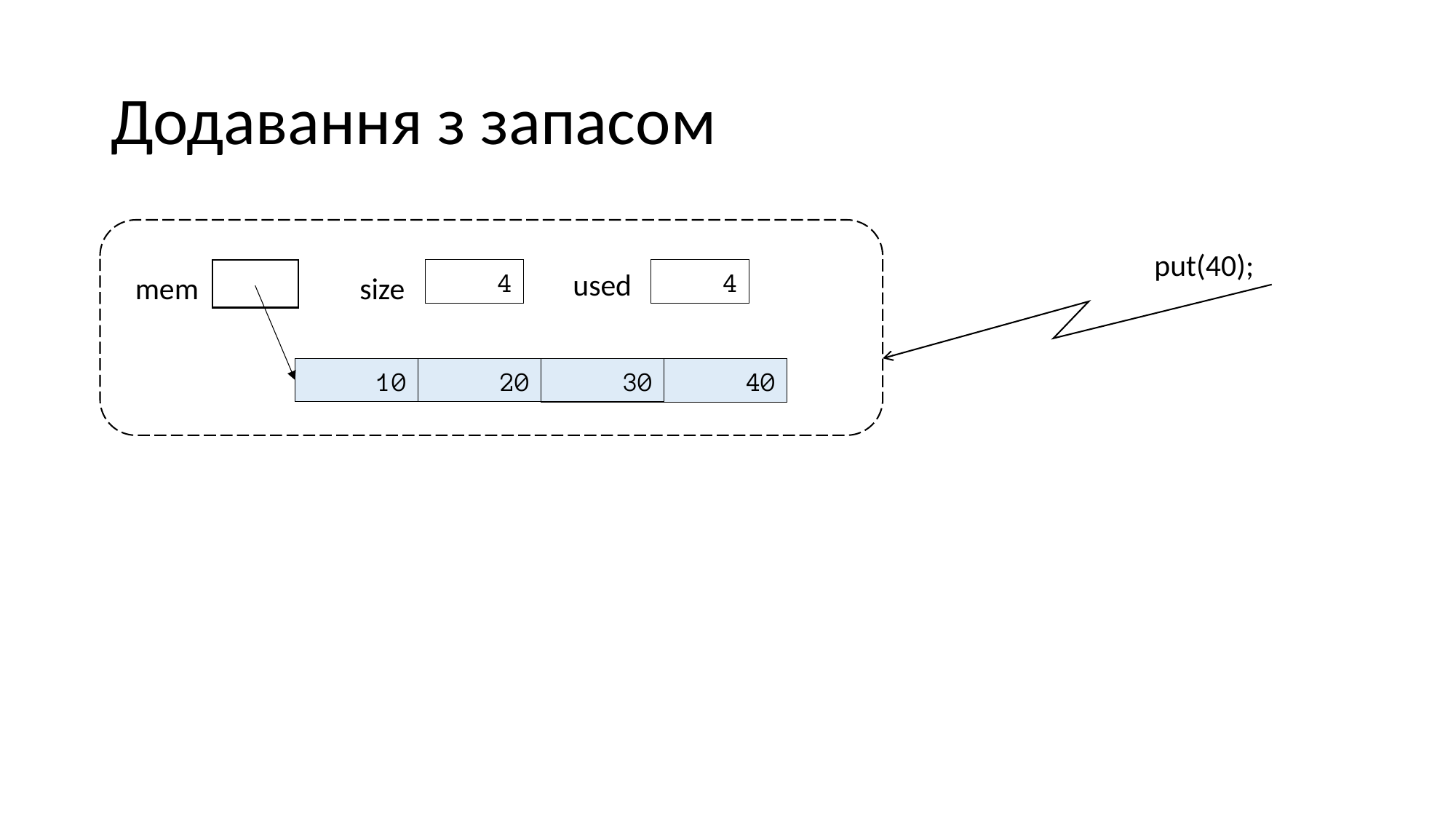

# Додавання з запасом

put(40);

used
3
4
4

mem
size
30
10
20

40